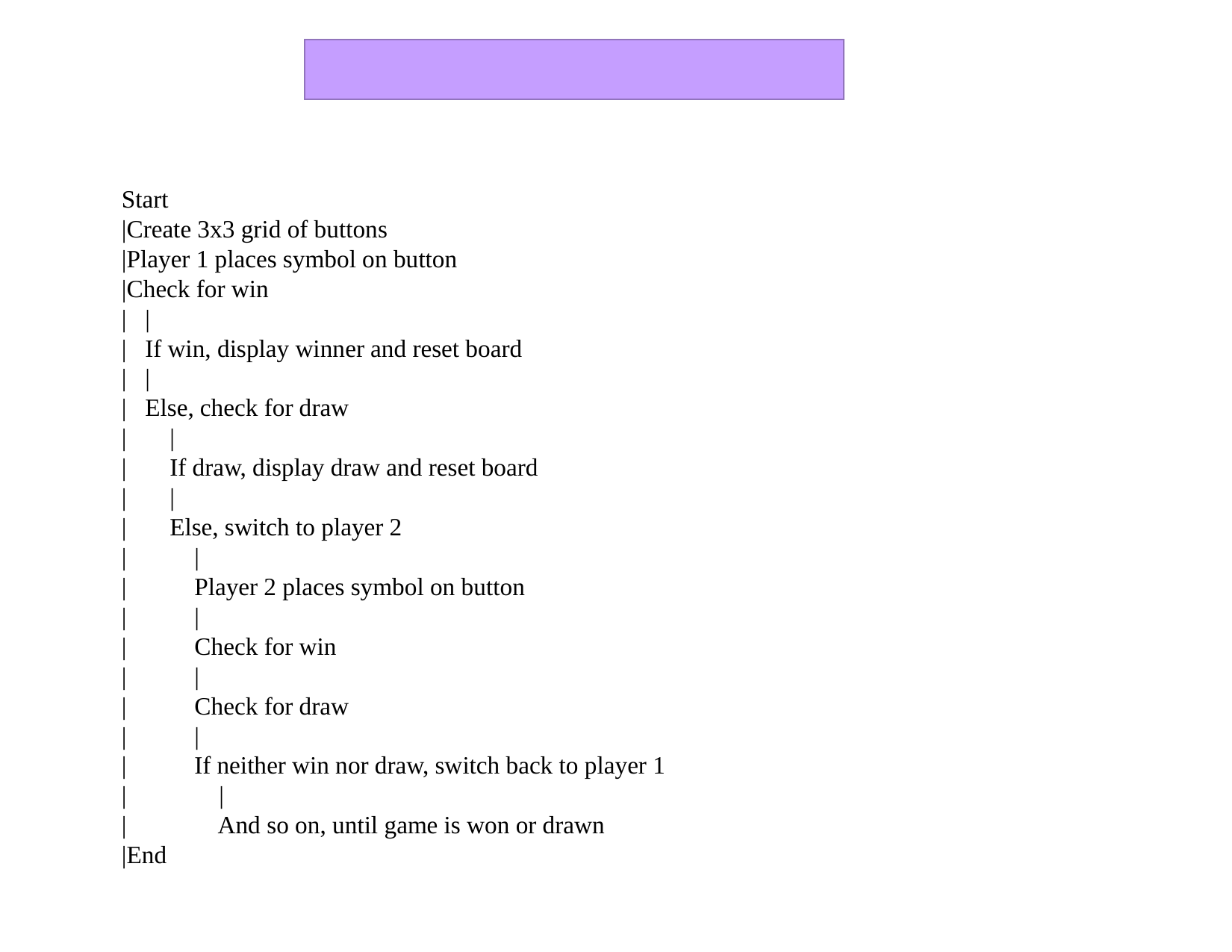

Start
|Create 3x3 grid of buttons
|Player 1 places symbol on button
|Check for win
|   |
|   If win, display winner and reset board
|   |
|   Else, check for draw
|       |
|       If draw, display draw and reset board
|       |
|       Else, switch to player 2
|           |
|           Player 2 places symbol on button
|           |
|           Check for win
|           |
|           Check for draw
|           |
|           If neither win nor draw, switch back to player 1
|               |
|               And so on, until game is won or drawn
|End